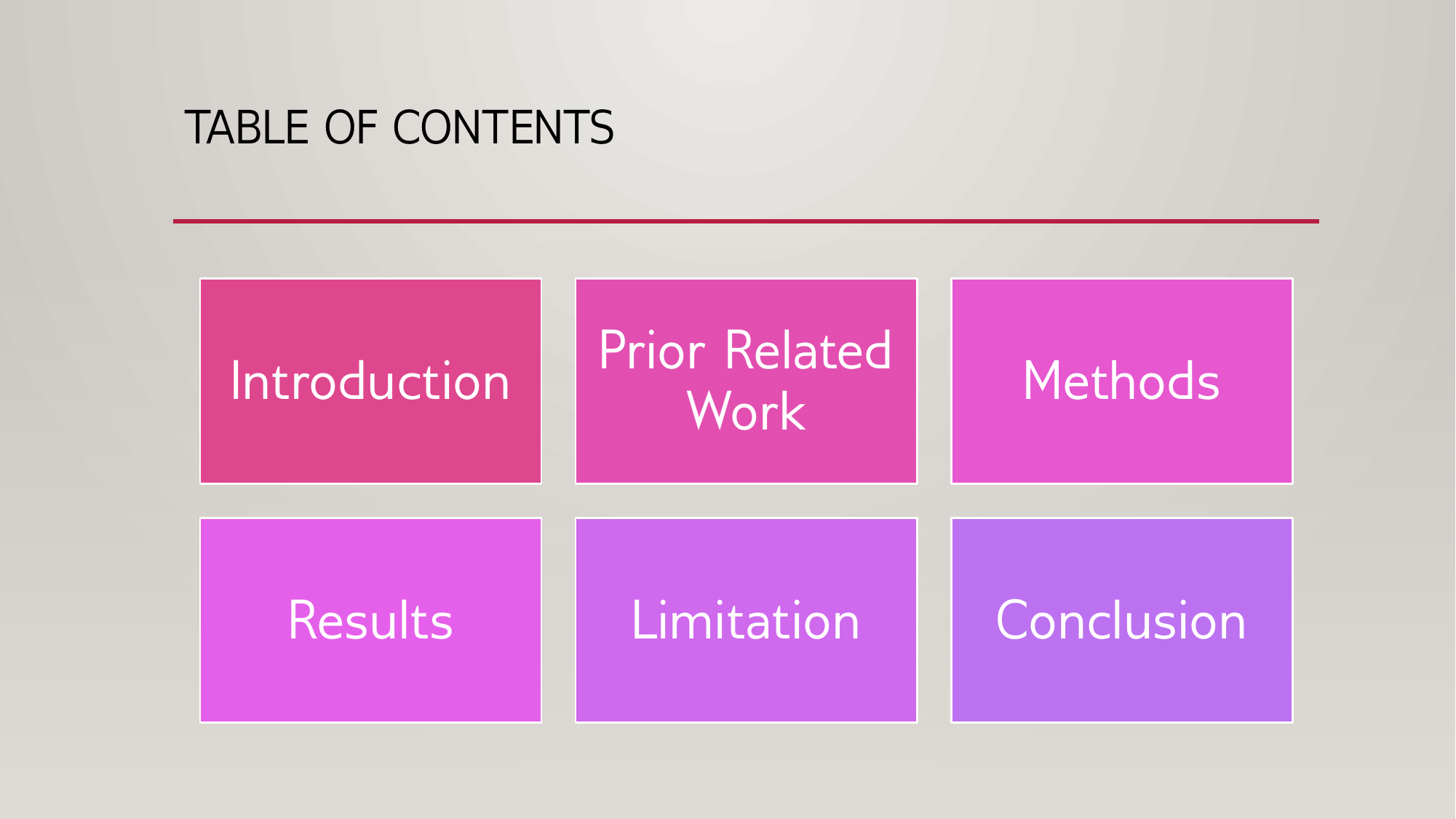

# Table of Contents

Introduction
Prior Related Work
Methods
Results
Limitation
Conclusion